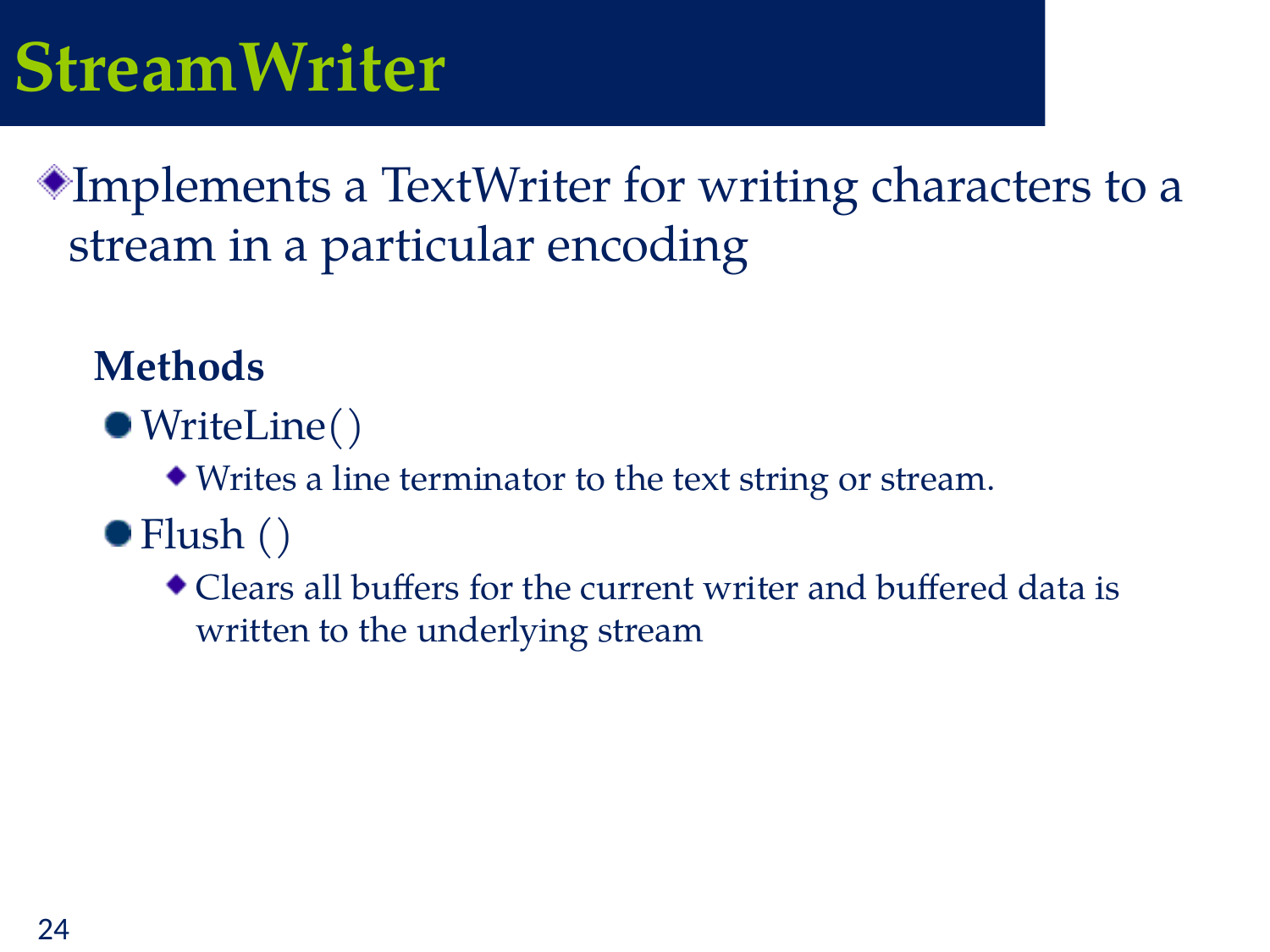

# StreamWriter
Implements a TextWriter for writing characters to a stream in a particular encoding

Methods
WriteLine()
Writes a line terminator to the text string or stream.
Flush ()
Clears all buffers for the current writer and buffered data is written to the underlying stream
24